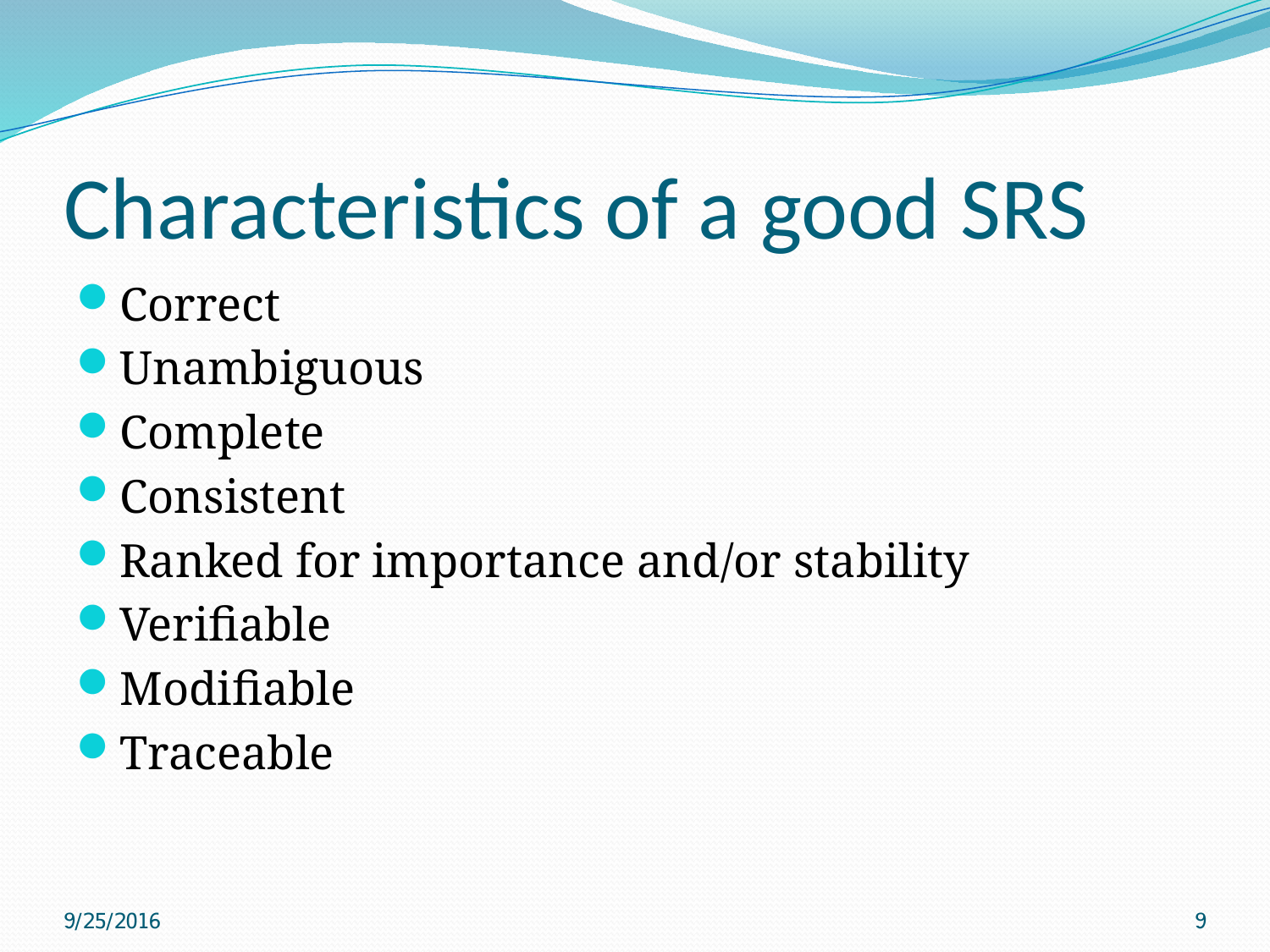

# Characteristics of a good SRS
Correct
Unambiguous
Complete
Consistent
Ranked for importance and/or stability
Verifiable
Modifiable
Traceable
9/25/2016
9